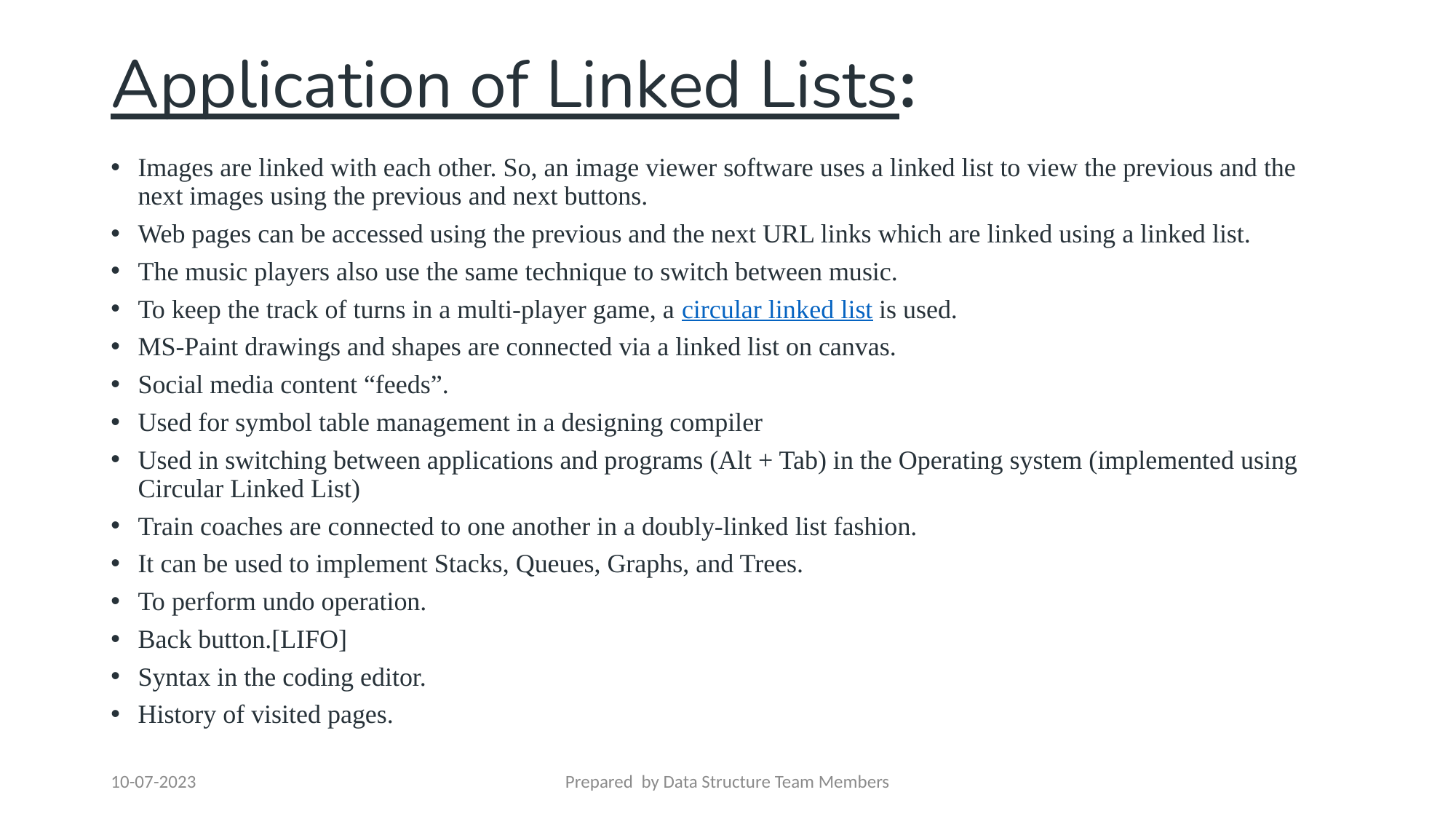

# Application of Linked Lists:
Images are linked with each other. So, an image viewer software uses a linked list to view the previous and the next images using the previous and next buttons.
Web pages can be accessed using the previous and the next URL links which are linked using a linked list.
The music players also use the same technique to switch between music.
To keep the track of turns in a multi-player game, a circular linked list is used.
MS-Paint drawings and shapes are connected via a linked list on canvas.
Social media content “feeds”.
Used for symbol table management in a designing compiler
Used in switching between applications and programs (Alt + Tab) in the Operating system (implemented using Circular Linked List)
Train coaches are connected to one another in a doubly-linked list fashion.
It can be used to implement Stacks, Queues, Graphs, and Trees.
To perform undo operation.
Back button.[LIFO]
Syntax in the coding editor.
History of visited pages.

10-07-2023
Prepared  by Data Structure Team Members